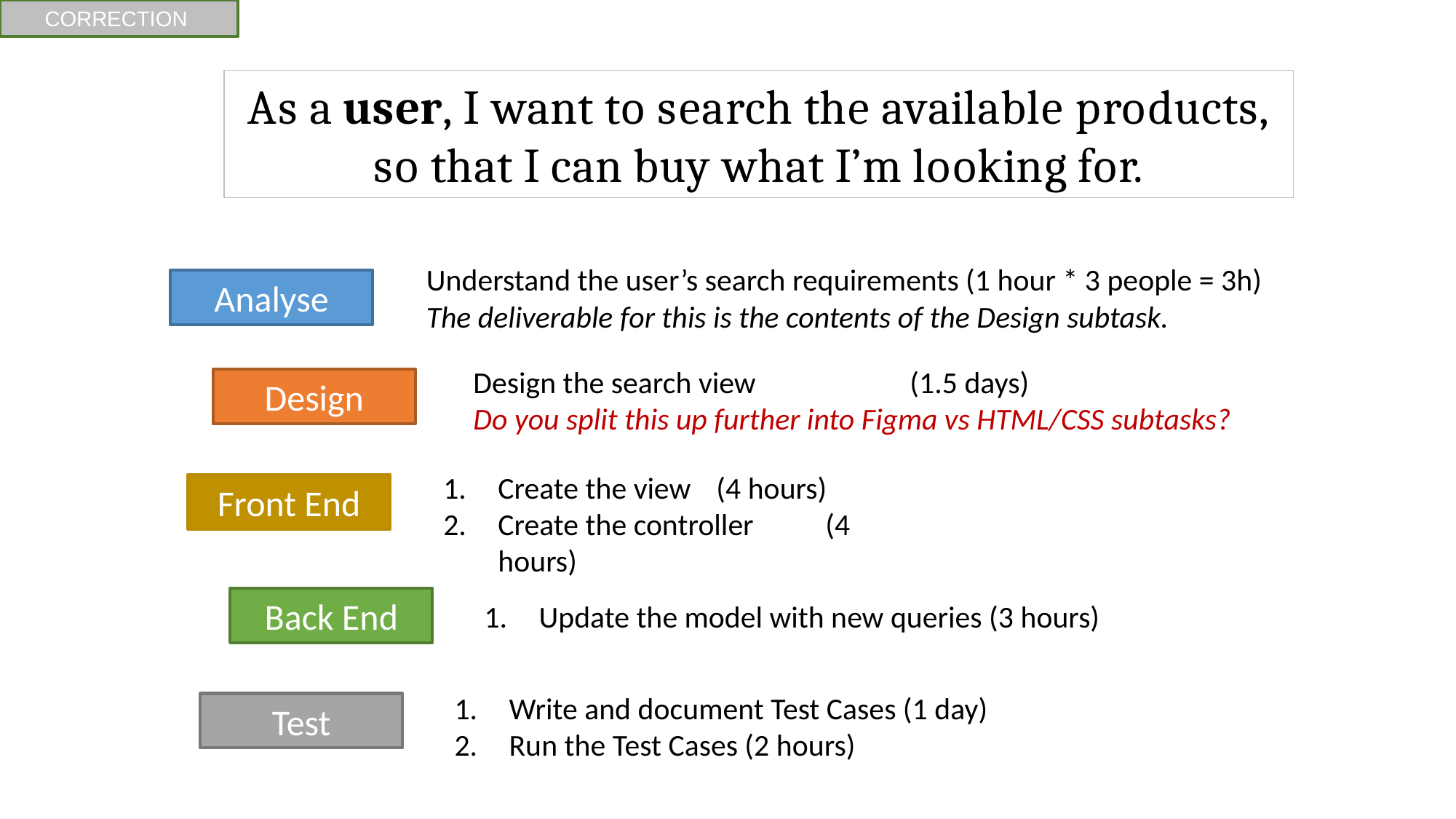

CORRECTION
As a user, I want to search the available products, so that I can buy what I’m looking for.
Understand the user’s search requirements (1 hour * 3 people = 3h)
The deliverable for this is the contents of the Design subtask.
Analyse
Design the search view		(1.5 days)
Do you split this up further into Figma vs HTML/CSS subtasks?
Design
Create the view	(4 hours)
Create the controller	(4 hours)
Front End
Back End
Update the model with new queries (3 hours)
Write and document Test Cases (1 day)
Run the Test Cases (2 hours)
Test